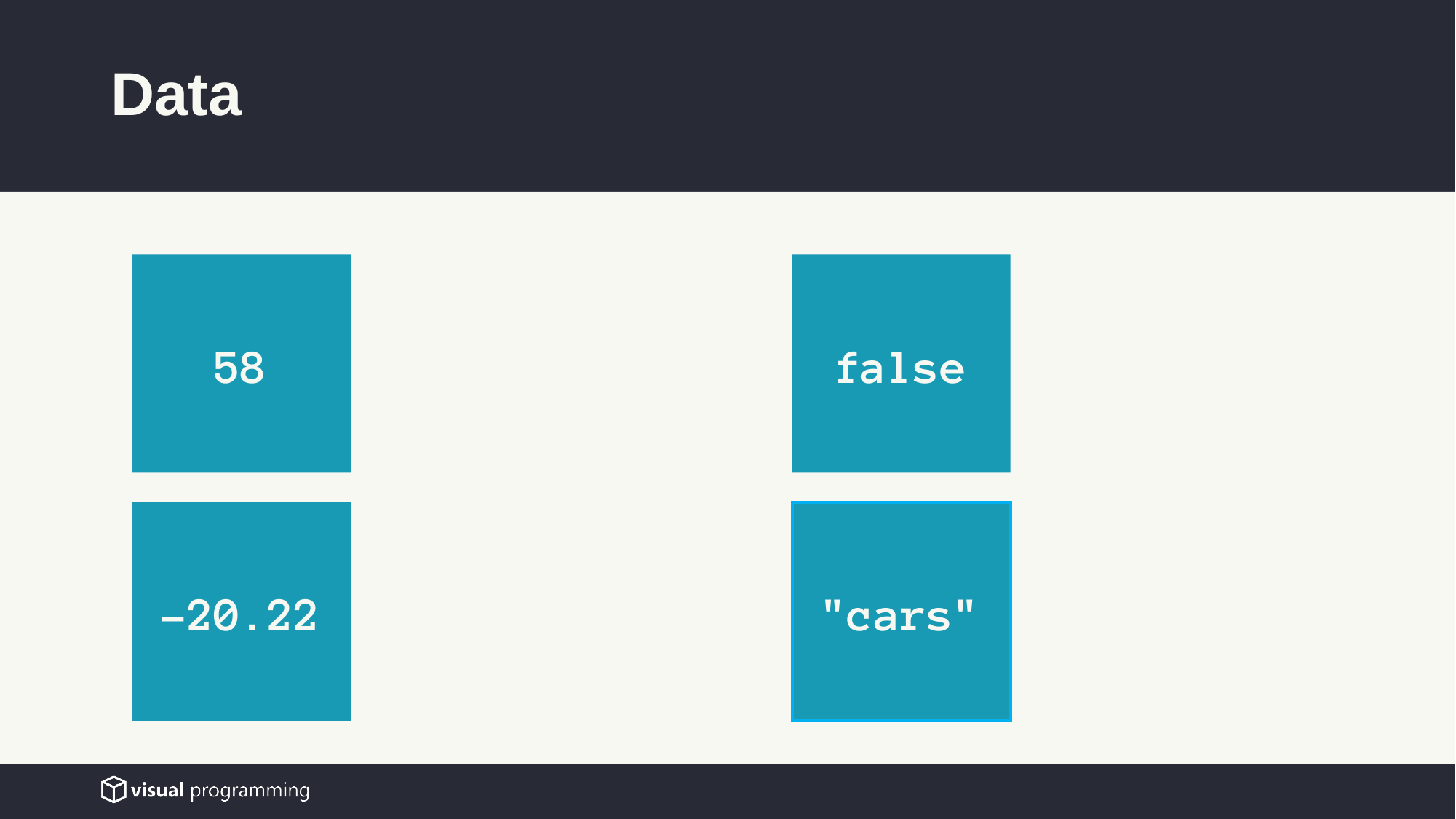

# Data
58
false
"cars"
-20.22
4